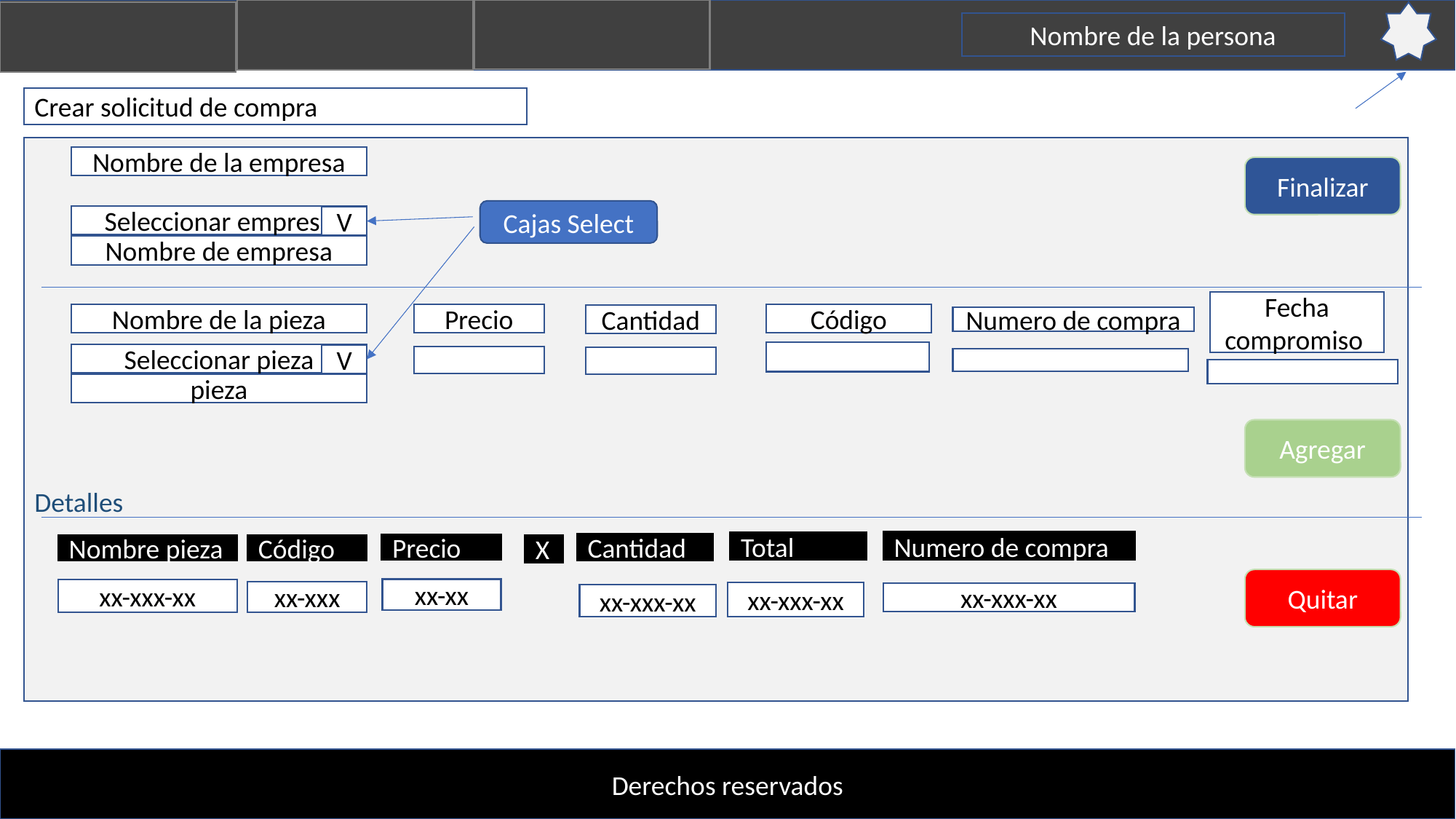

Nombre de la persona
Crear solicitud de compra

Detalles
Nombre de la empresa
Finalizar
Cajas Select
Seleccionar empresa
V
Nombre de empresa
Fecha compromiso
Nombre de la pieza
Precio
Código
Cantidad
Numero de compra

Seleccionar pieza
V

pieza
Agregar
Numero de compra
Total
Cantidad
Precio
Nombre pieza
Código
X
Quitar
xx-xx
xx-xxx-xx
xx-xxx
xx-xxx-xx
xx-xxx-xx
xx-xxx-xx
Derechos reservados